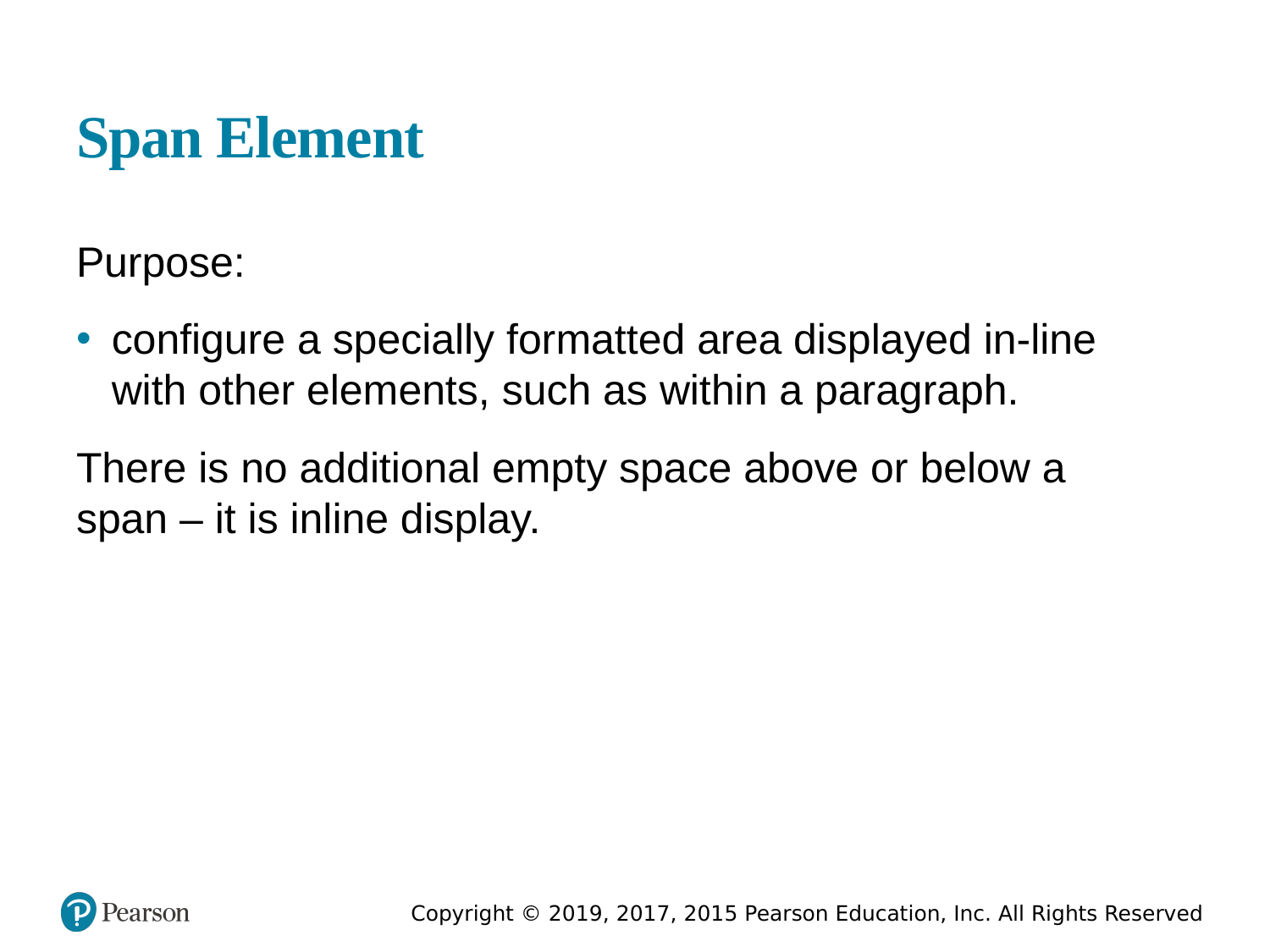

# Span Element
Purpose:
configure a specially formatted area displayed in-line with other elements, such as within a paragraph.
There is no additional empty space above or below a span – it is inline display.